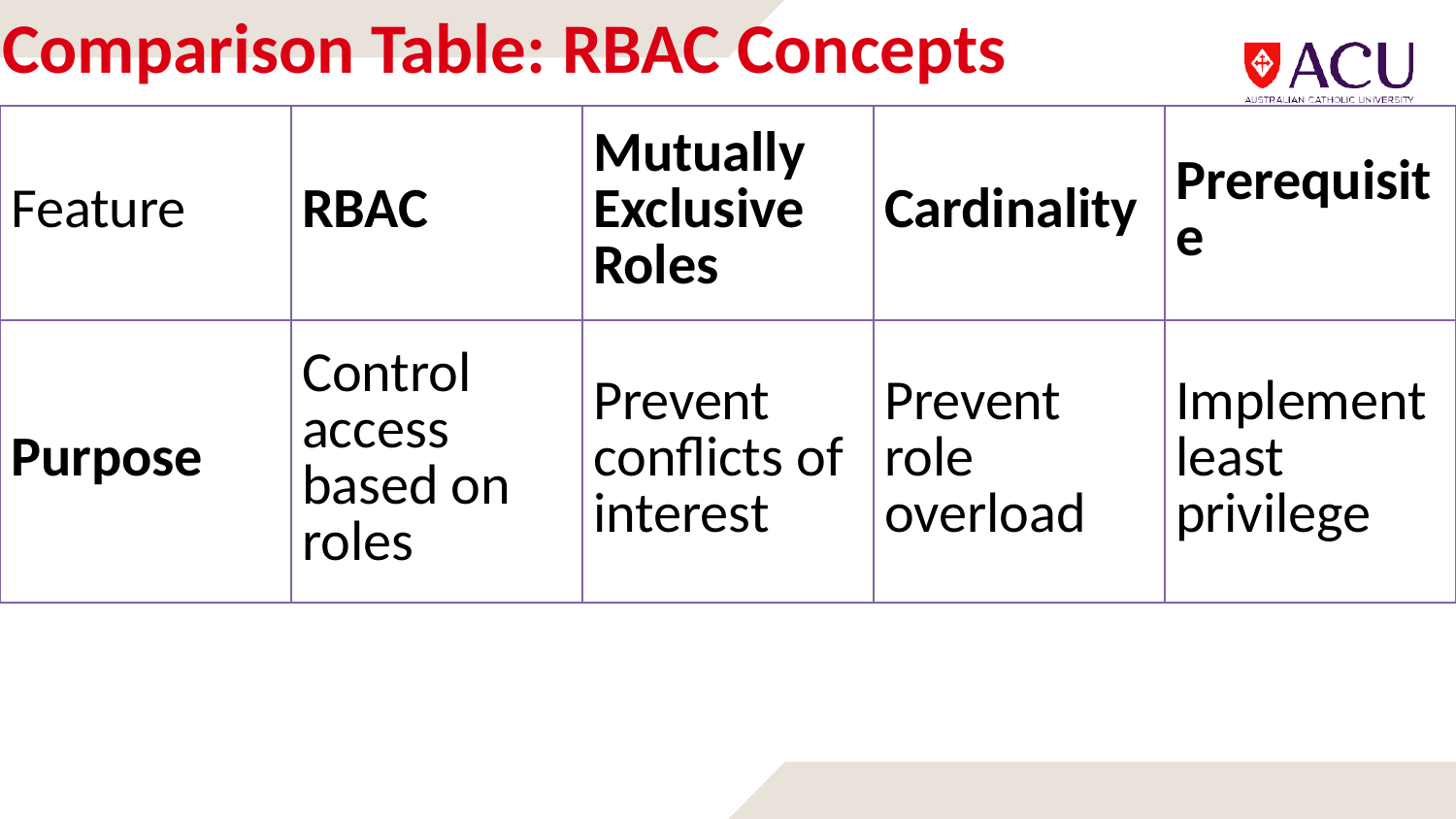

# Comparison Table: RBAC Concepts
| Feature | RBAC | Mutually Exclusive Roles | Cardinality | Prerequisite |
| --- | --- | --- | --- | --- |
| Purpose | Control access based on roles | Prevent conflicts of interest | Prevent role overload | Implement least privilege |